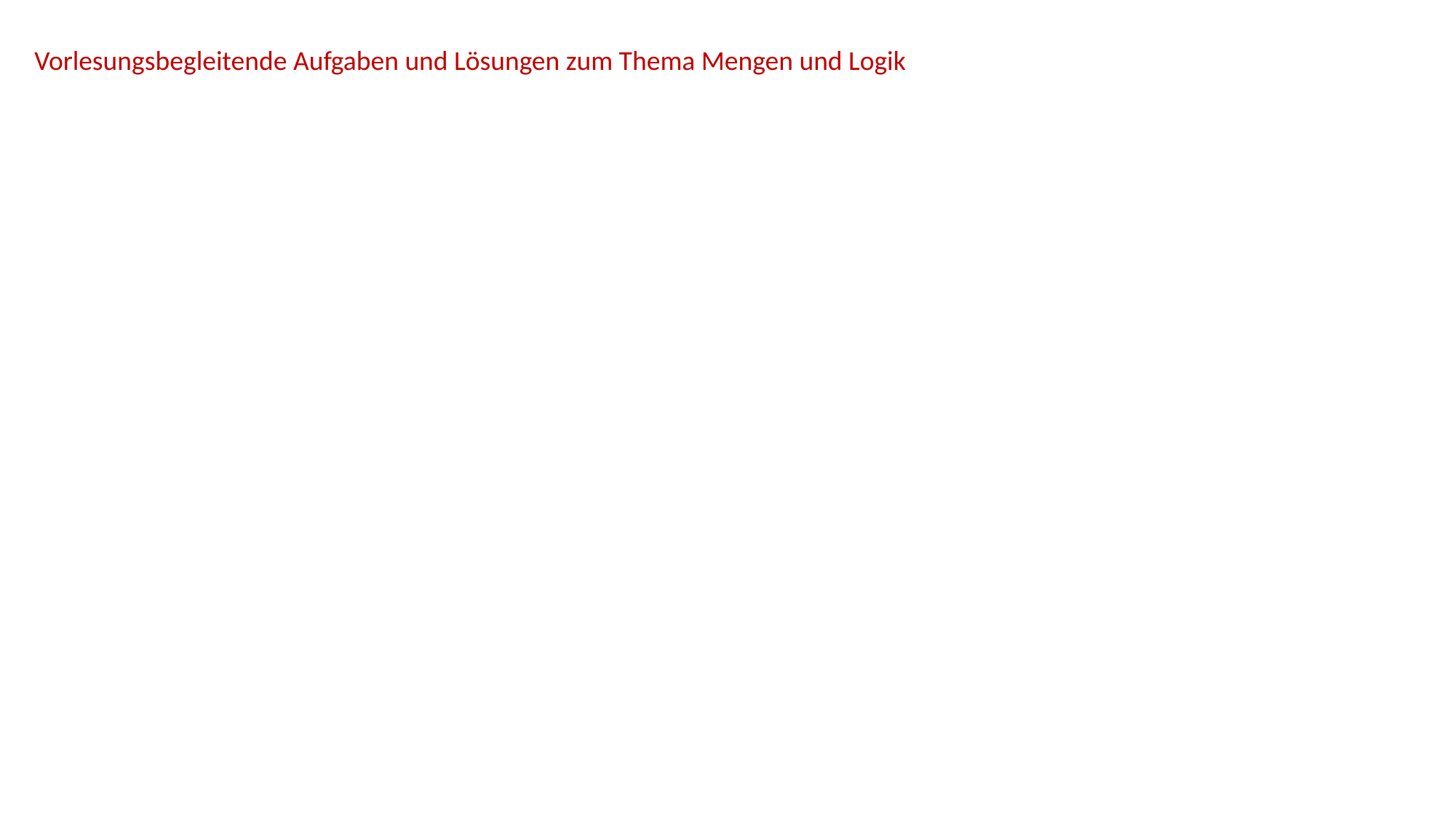

Vorlesungsbegleitende Aufgaben und Lösungen zum Thema Mengen und Logik